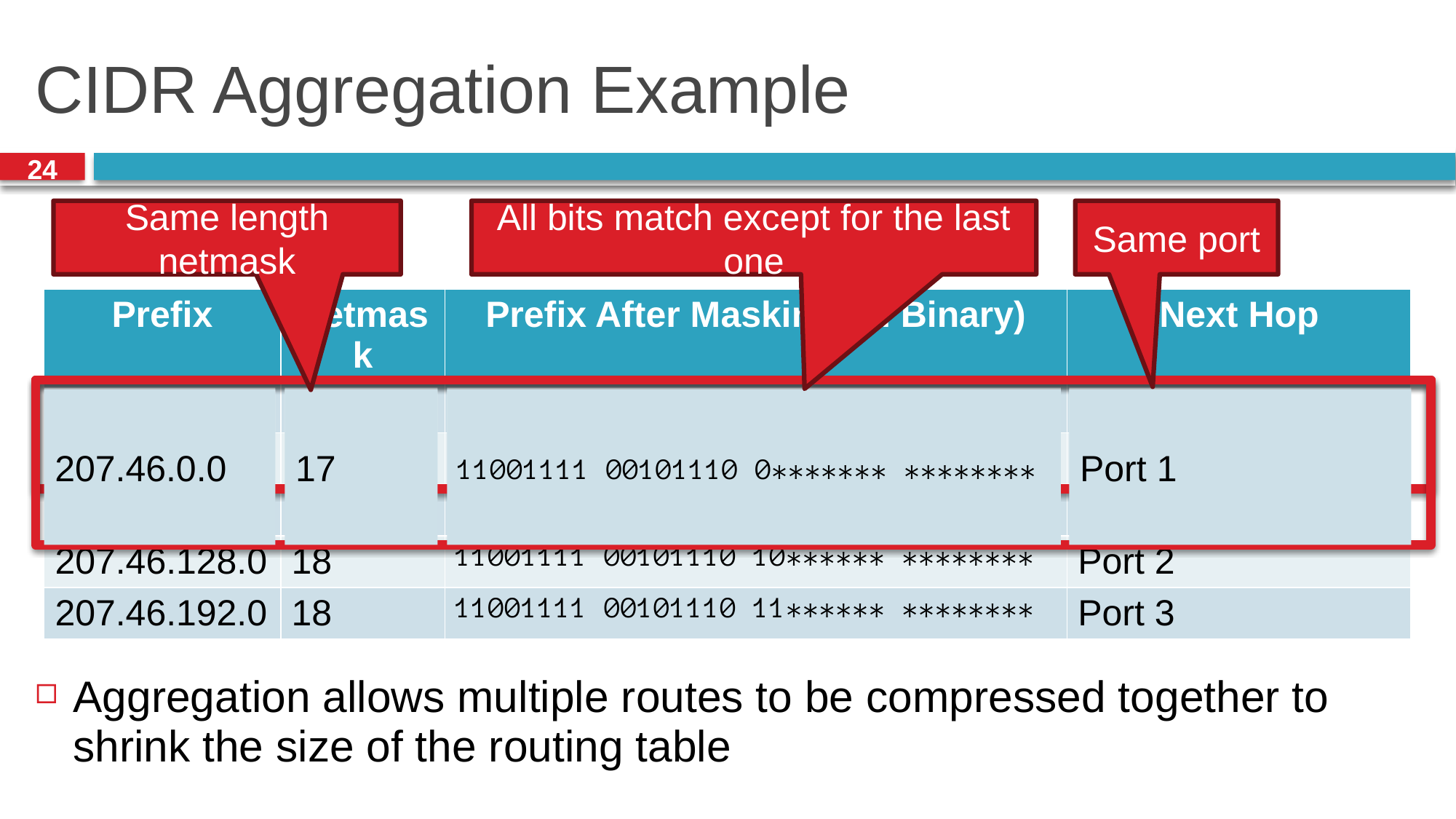

# CIDR Aggregation Example
24
Same length netmask
All bits match except for the last one
Same port
| Prefix | Netmask | Prefix After Masking (in Binary) | Next Hop |
| --- | --- | --- | --- |
| 207.46.0.0 | 19 | 11001111 00101110 000\*\*\*\*\* \*\*\*\*\*\*\*\* | Port 1 |
| 207.46.32.0 | 19 | 11001111 00101110 001\*\*\*\*\* \*\*\*\*\*\*\*\* | Port 1 |
| 207.46.64.0 | 18 | 11001111 00101110 01\*\*\*\*\*\* \*\*\*\*\*\*\*\* | Port 1 |
| 207.46.128.0 | 18 | 11001111 00101110 10\*\*\*\*\*\* \*\*\*\*\*\*\*\* | Port 2 |
| 207.46.192.0 | 18 | 11001111 00101110 11\*\*\*\*\*\* \*\*\*\*\*\*\*\* | Port 3 |

18
11001111 00101110 00****** ********
Port 1
207.46.0.0
17
11001111 00101110 0******* ********
Port 1
207.46.0.0
Aggregation allows multiple routes to be compressed together to shrink the size of the routing table